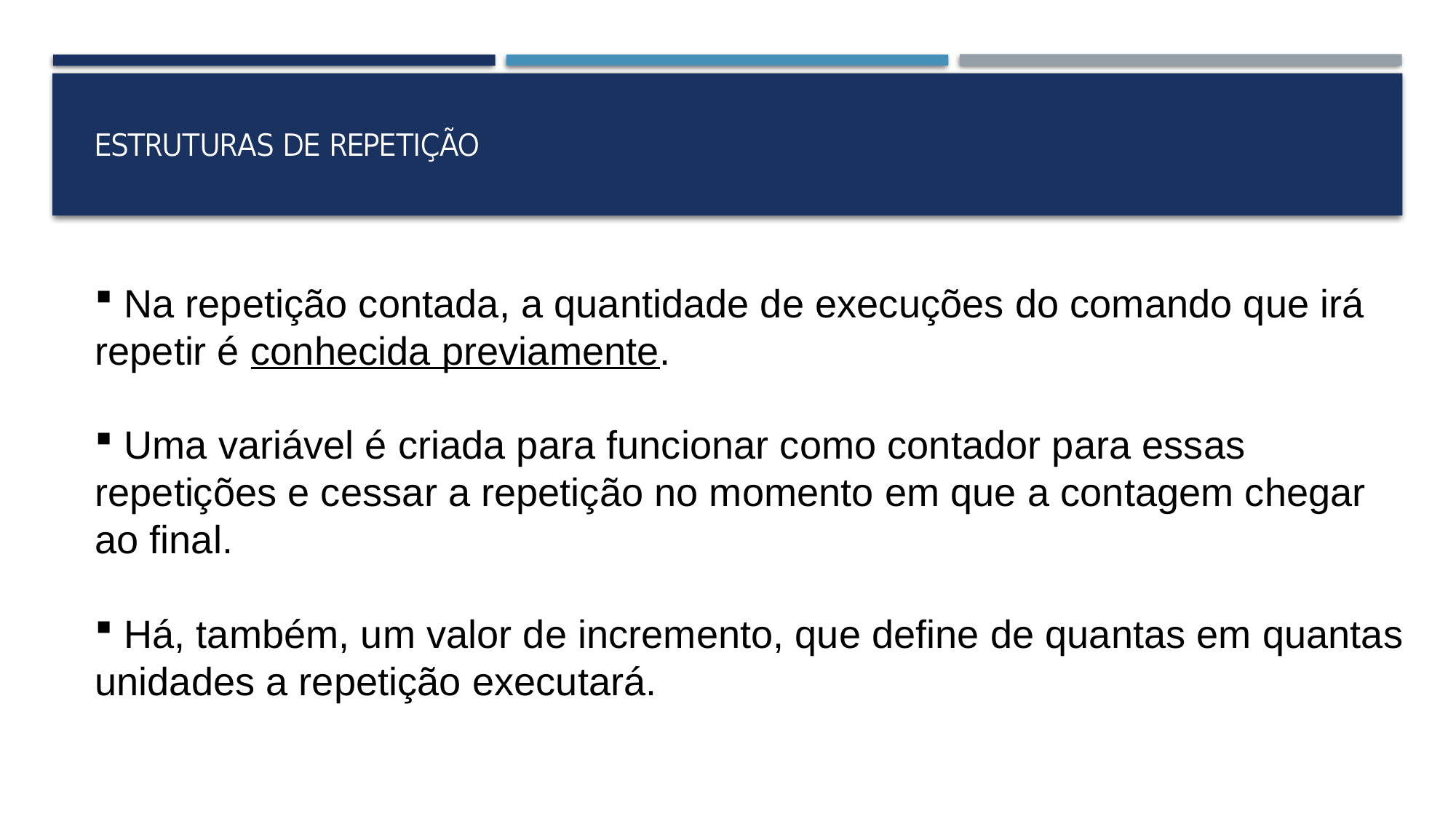

# Estruturas de Repetição
 Na repetição contada, a quantidade de execuções do comando que irá repetir é conhecida previamente.

 Uma variável é criada para funcionar como contador para essas repetições e cessar a repetição no momento em que a contagem chegar ao final.

 Há, também, um valor de incremento, que define de quantas em quantas unidades a repetição executará.